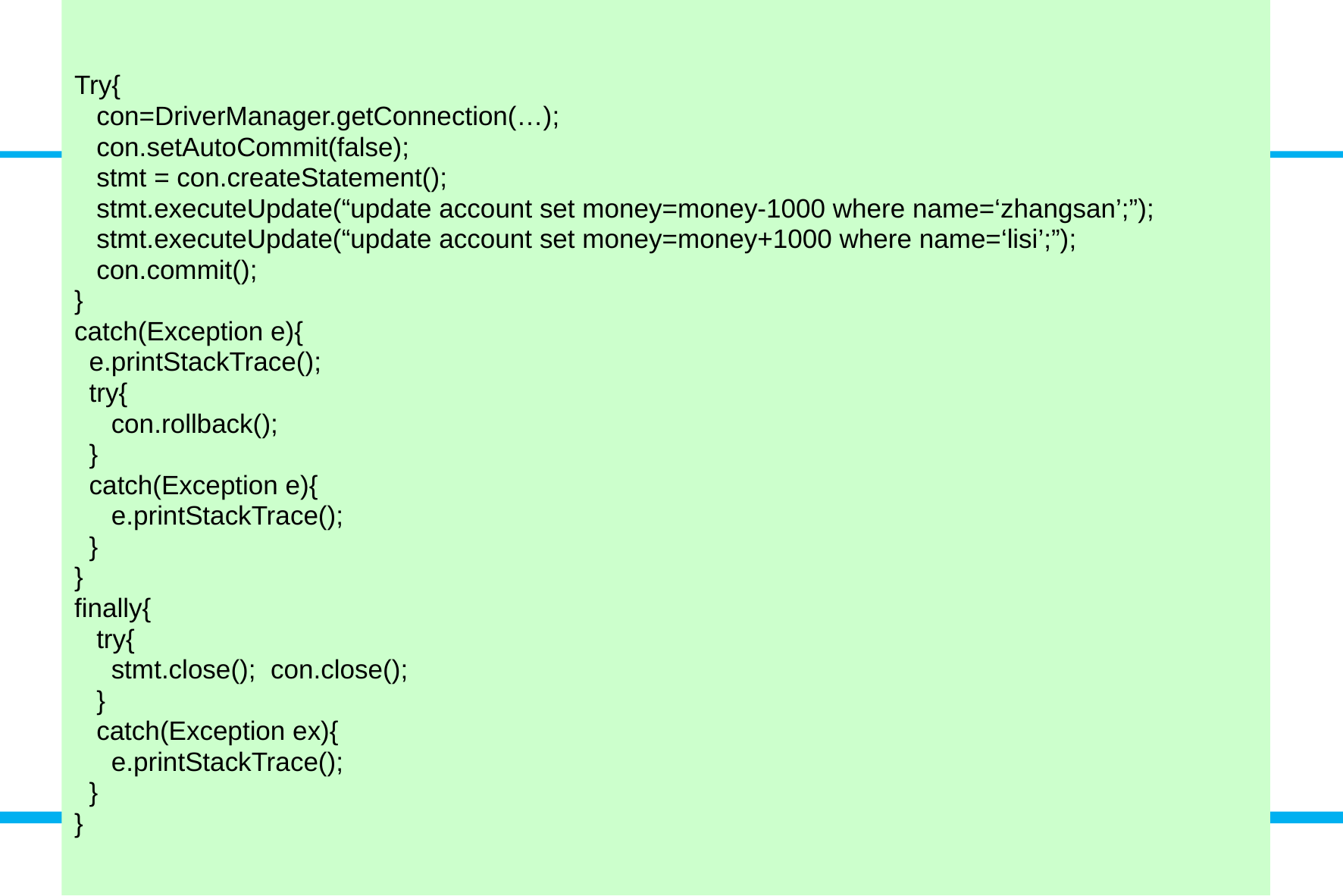

Try{
   con=DriverManager.getConnection(…);
   con.setAutoCommit(false);
   stmt = con.createStatement();
   stmt.executeUpdate(“update account set money=money-1000 where name=‘zhangsan’;”);
   stmt.executeUpdate(“update account set money=money+1000 where name=‘lisi’;”);
   con.commit();
}
catch(Exception e){
  e.printStackTrace();
  try{
     con.rollback();
  }
  catch(Exception e){
     e.printStackTrace();
  }
}
finally{
   try{
     stmt.close();  con.close();
   }
   catch(Exception ex){
     e.printStackTrace();
  }
}
#